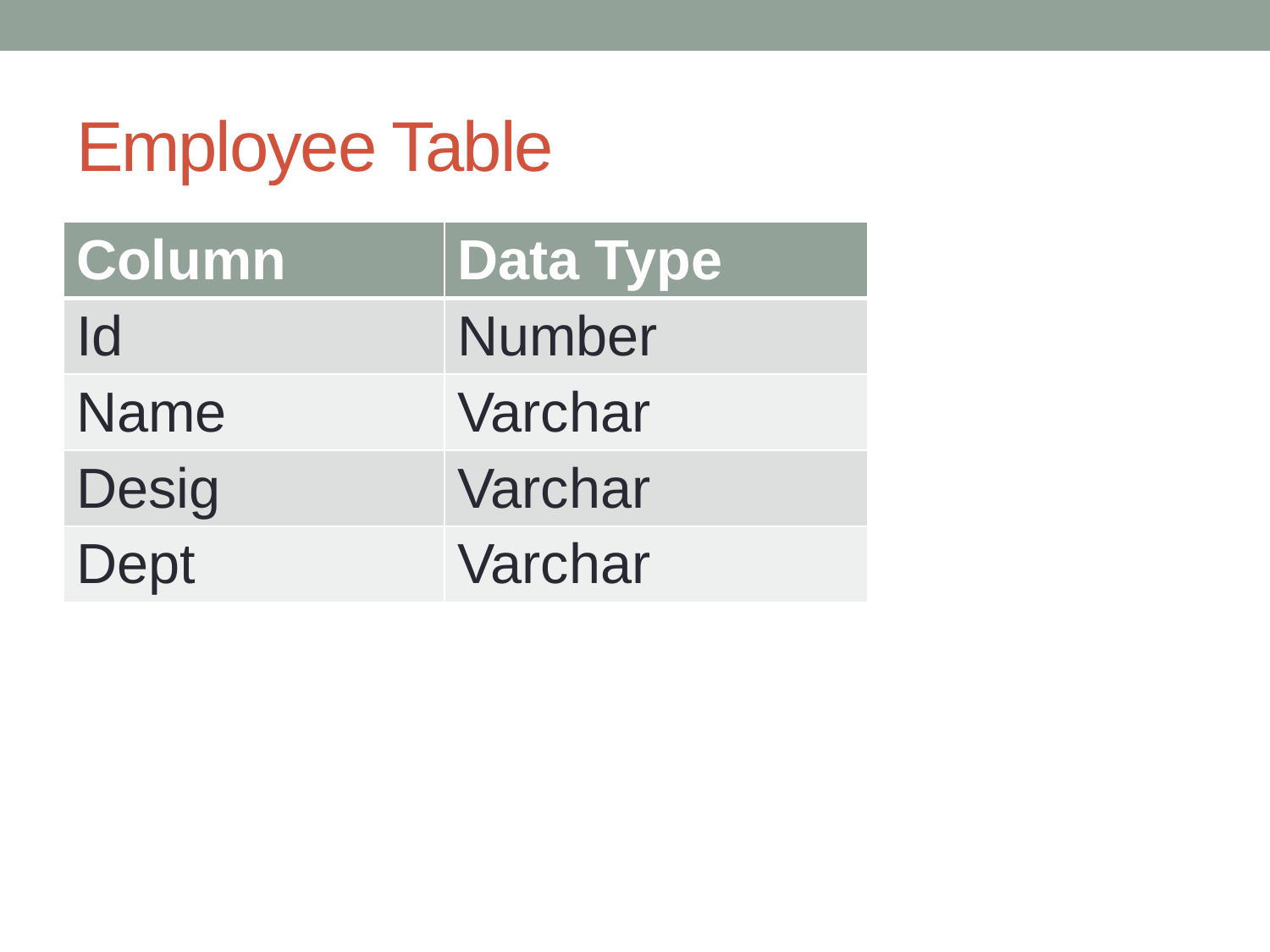

# Employee Table
| Column | Data Type |
| --- | --- |
| Id | Number |
| Name | Varchar |
| Desig | Varchar |
| Dept | Varchar |